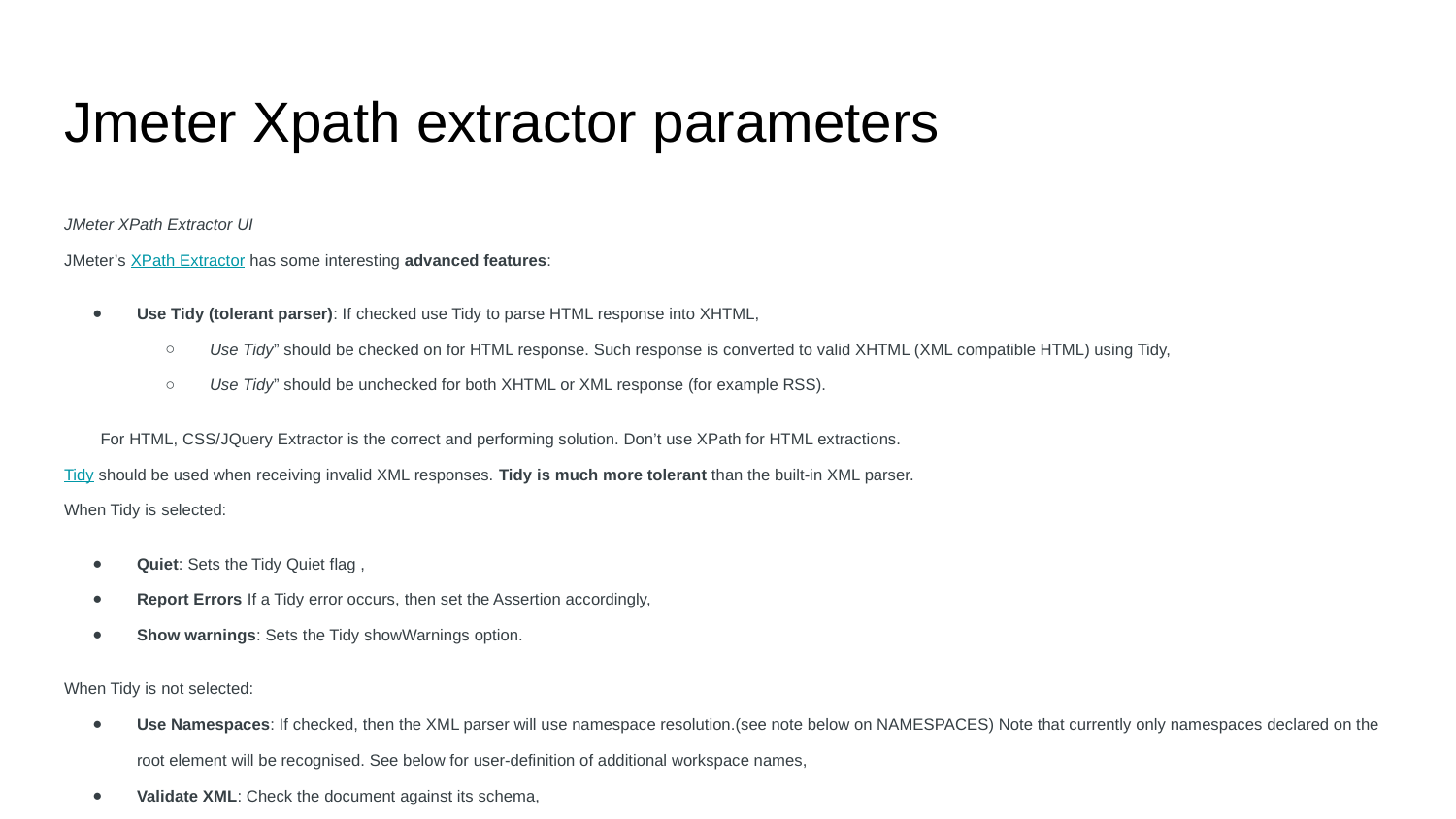

# Jmeter Xpath extractor parameters

JMeter XPath Extractor UI
JMeter’s XPath Extractor has some interesting advanced features:
Use Tidy (tolerant parser): If checked use Tidy to parse HTML response into XHTML,
Use Tidy” should be checked on for HTML response. Such response is converted to valid XHTML (XML compatible HTML) using Tidy,
Use Tidy” should be unchecked for both XHTML or XML response (for example RSS).
For HTML, CSS/JQuery Extractor is the correct and performing solution. Don’t use XPath for HTML extractions.
Tidy should be used when receiving invalid XML responses. Tidy is much more tolerant than the built-in XML parser.
When Tidy is selected:
Quiet: Sets the Tidy Quiet flag ,
Report Errors If a Tidy error occurs, then set the Assertion accordingly,
Show warnings: Sets the Tidy showWarnings option.
When Tidy is not selected:
Use Namespaces: If checked, then the XML parser will use namespace resolution.(see note below on NAMESPACES) Note that currently only namespaces declared on the root element will be recognised. See below for user-definition of additional workspace names,
Validate XML: Check the document against its schema,
Ignore Whitespace: Ignore Element Whitespace,
Fetch External DTDs: If selected, external DTDs are fetched,
Return entire XPath fragment instead of text content? If selected, the fragment will be returned rather than the text content. For example //title would return <title>Apache JMeter</title> rather than Apache JMeter. In this case, //title/text() would return Apache JMeter.